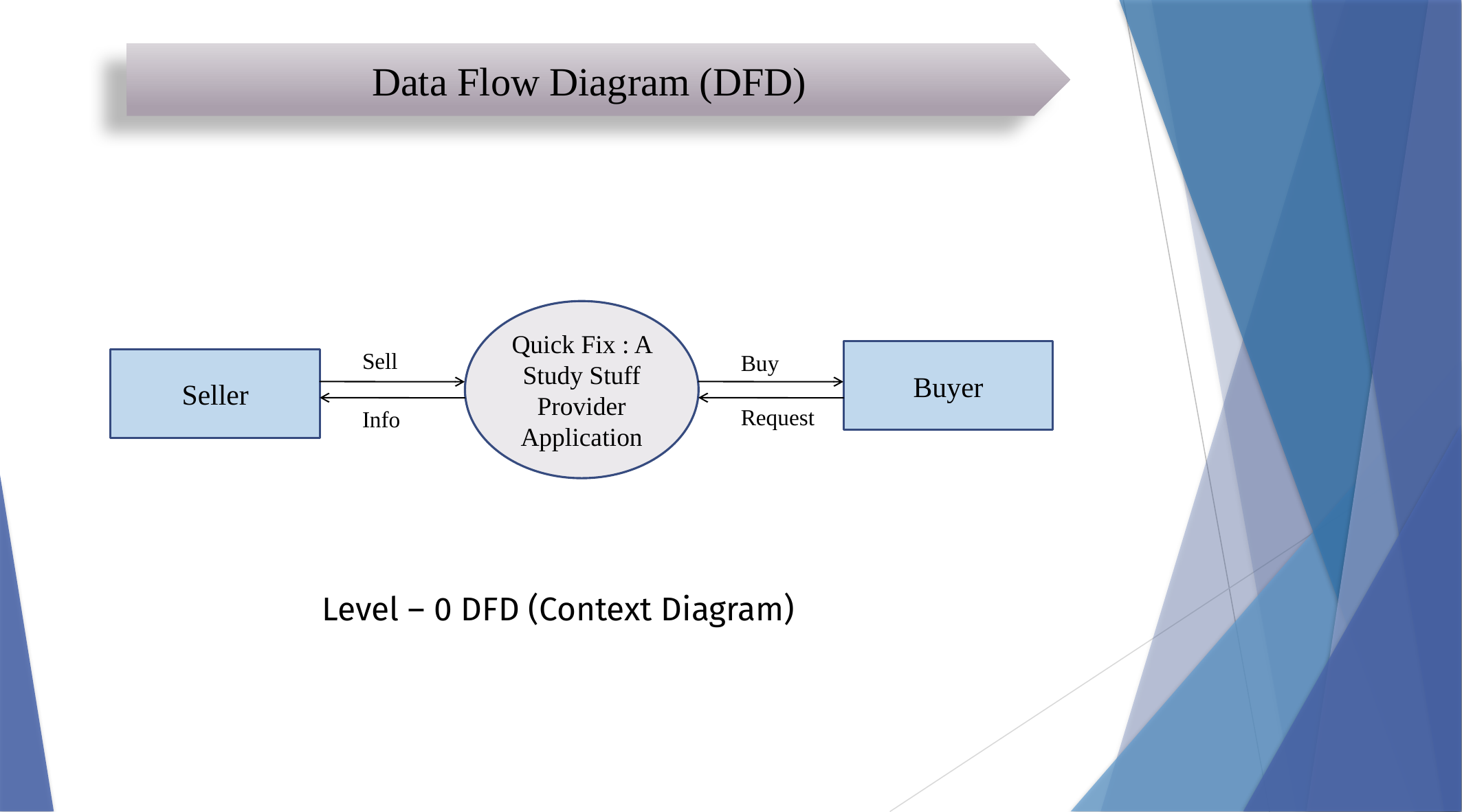

Data Flow Diagram (DFD)
Quick Fix : A Study Stuff Provider Application
Sell
Buyer
Buy
Seller
Request
Info
Level – 0 DFD (Context Diagram)